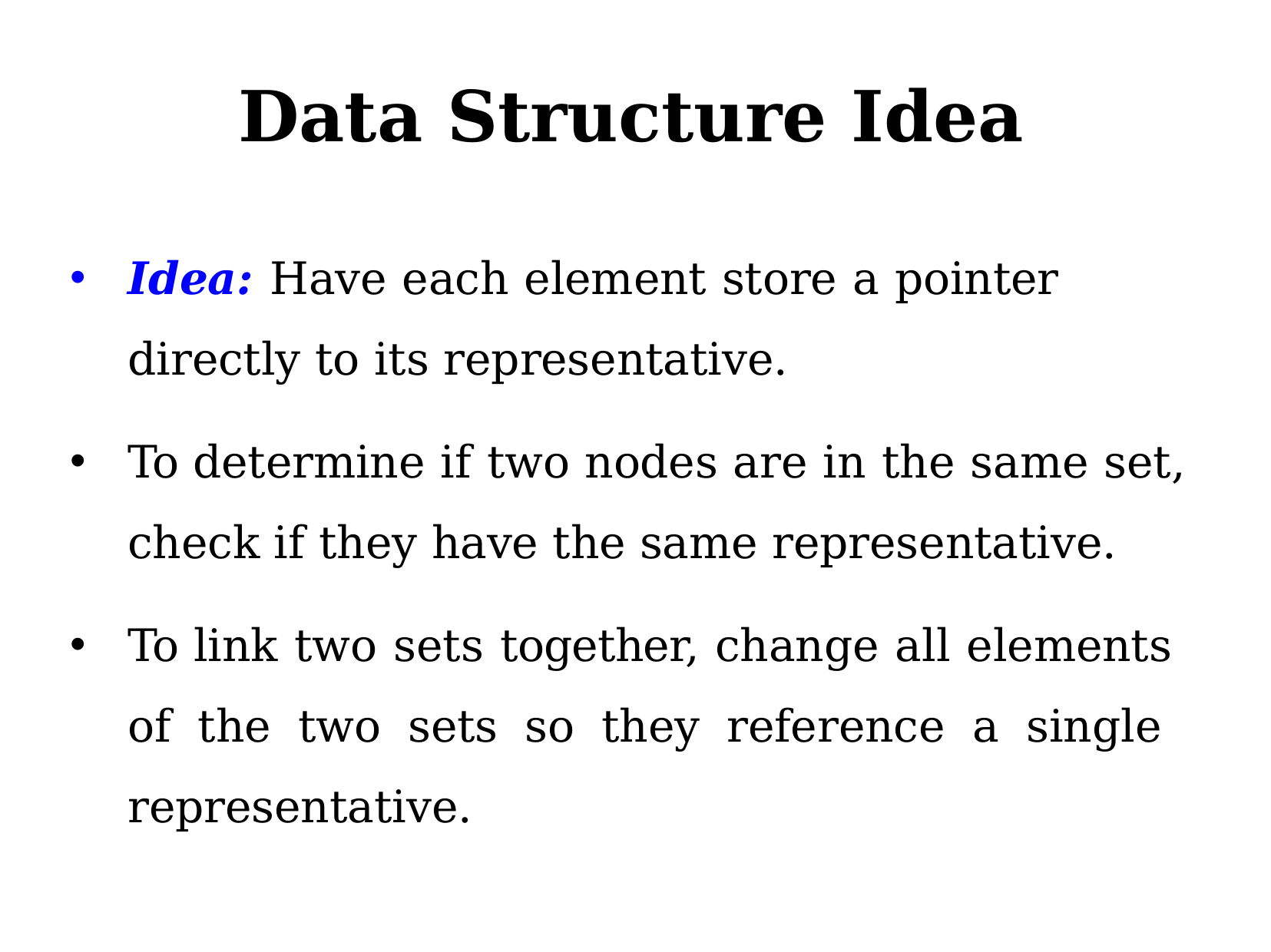

# Data Structure Idea
Idea: Have each element store a pointer  directly to its representative.
To determine if two nodes are in the same set,  check if they have the same representative.
To link two sets together, change all elements  of the two sets so they reference a single  representative.